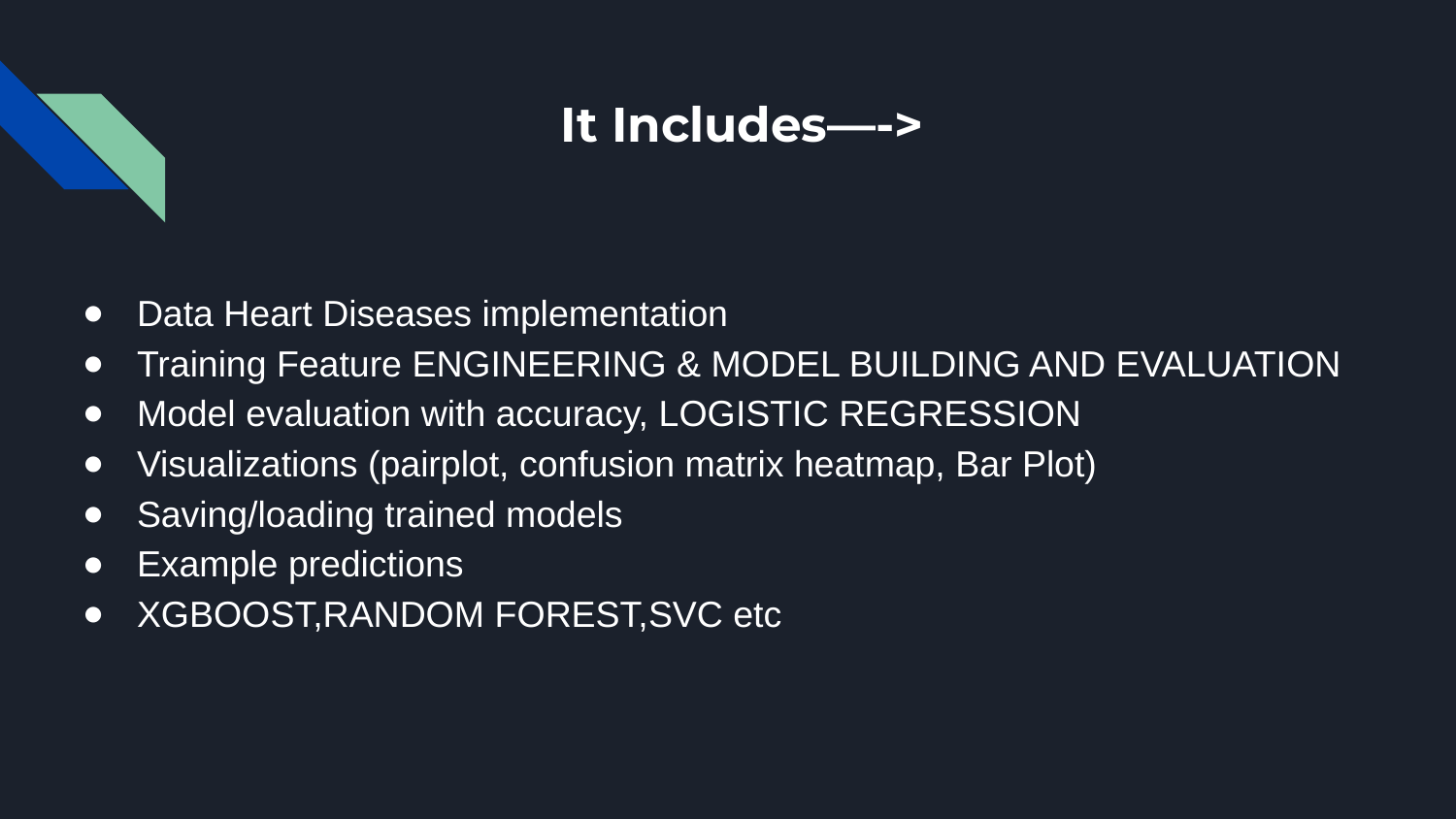

# It Includes—->

Data Heart Diseases implementation
Training Feature ENGINEERING & MODEL BUILDING AND EVALUATION
Model evaluation with accuracy, LOGISTIC REGRESSION
Visualizations (pairplot, confusion matrix heatmap, Bar Plot)
Saving/loading trained models
Example predictions
XGBOOST,RANDOM FOREST,SVC etc